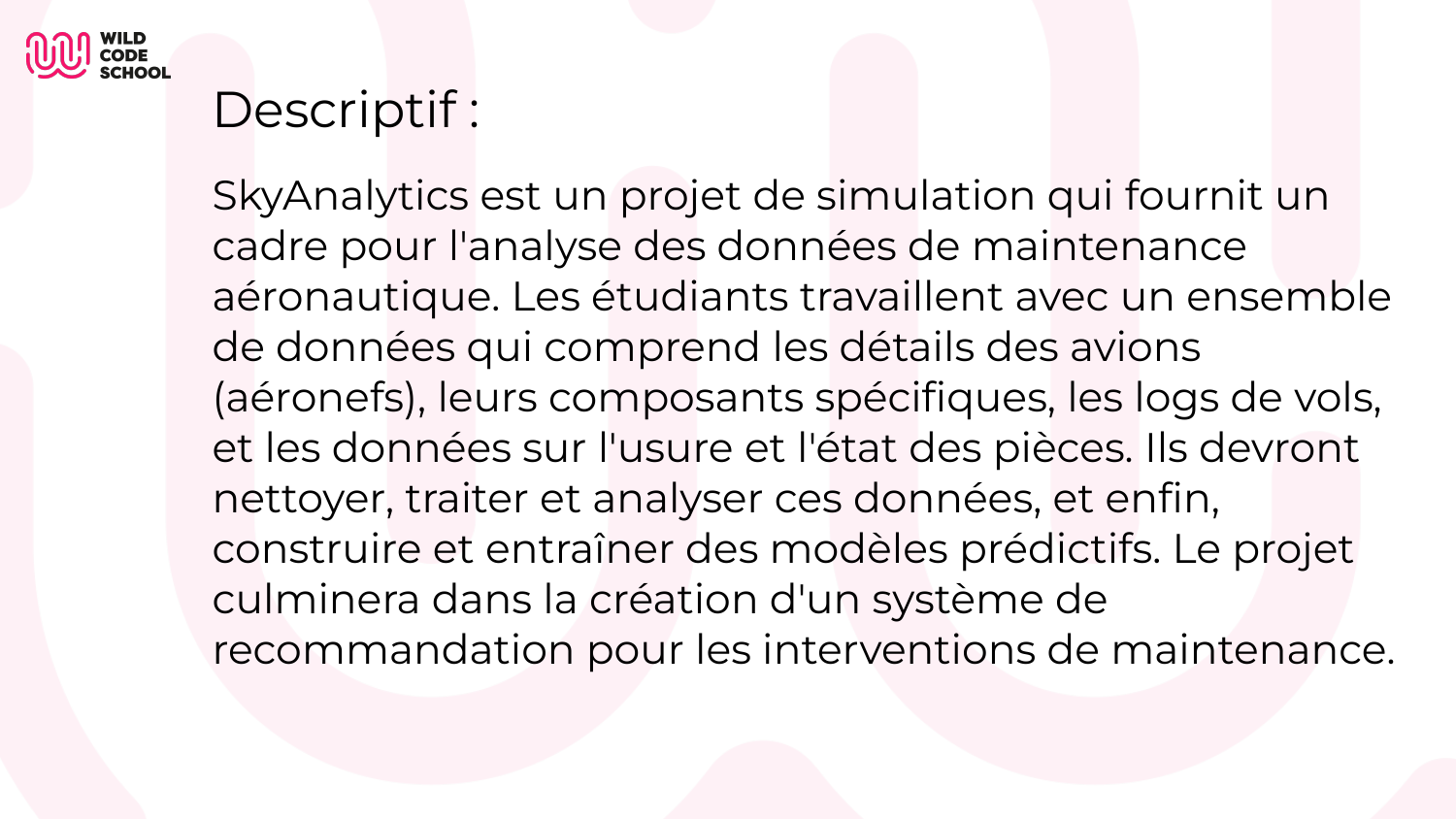

# Descriptif :

SkyAnalytics est un projet de simulation qui fournit un cadre pour l'analyse des données de maintenance aéronautique. Les étudiants travaillent avec un ensemble de données qui comprend les détails des avions (aéronefs), leurs composants spécifiques, les logs de vols, et les données sur l'usure et l'état des pièces. Ils devront nettoyer, traiter et analyser ces données, et enfin, construire et entraîner des modèles prédictifs. Le projet culminera dans la création d'un système de recommandation pour les interventions de maintenance.